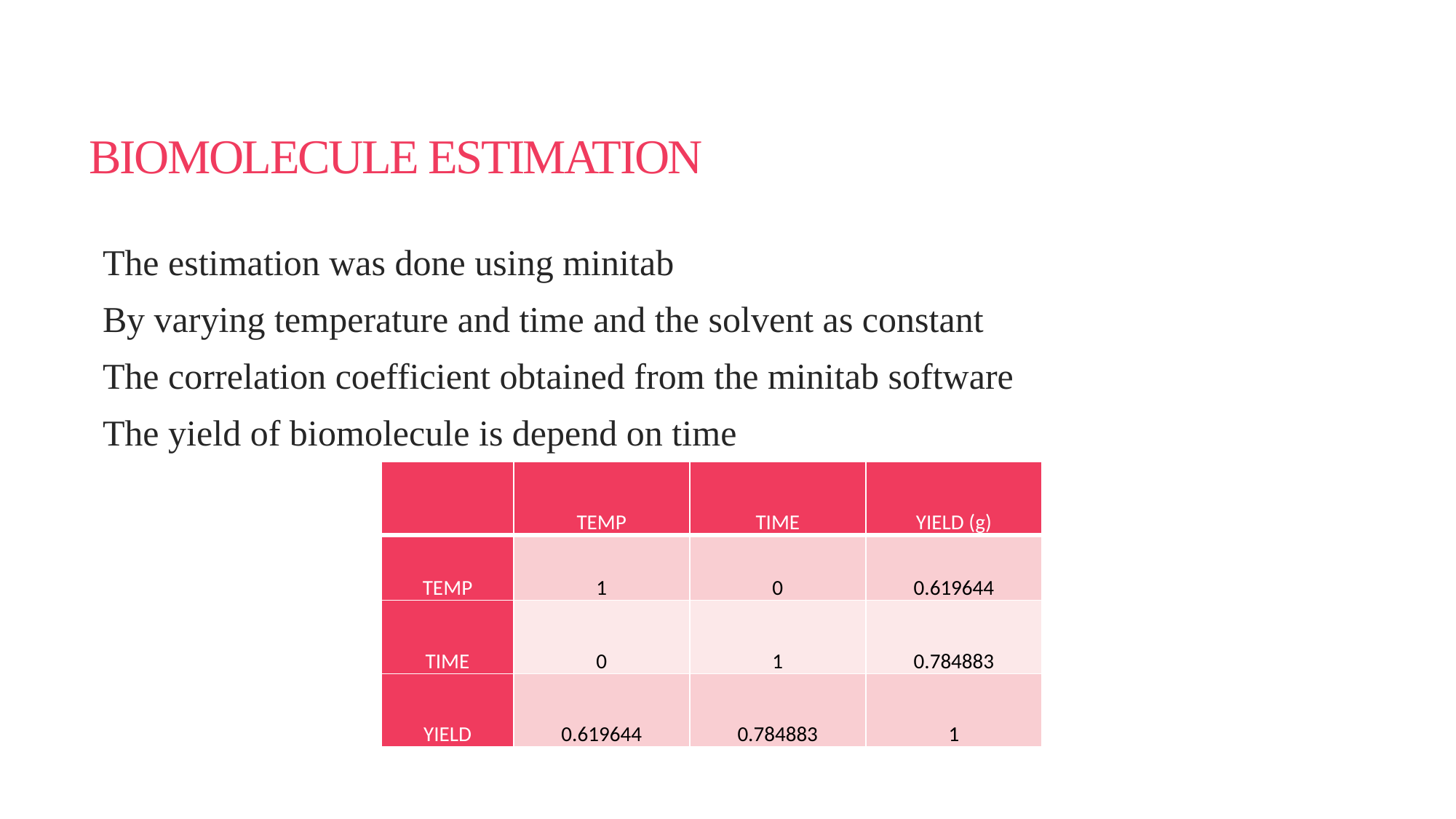

# BIOMOLECULE ESTIMATION
The estimation was done using minitab
By varying temperature and time and the solvent as constant
The correlation coefficient obtained from the minitab software
The yield of biomolecule is depend on time

|  | TEMP | TIME | YIELD (g) |
| --- | --- | --- | --- |
| TEMP | 1 | 0 | 0.619644 |
| TIME | 0 | 1 | 0.784883 |
| YIELD | 0.619644 | 0.784883 | 1 |